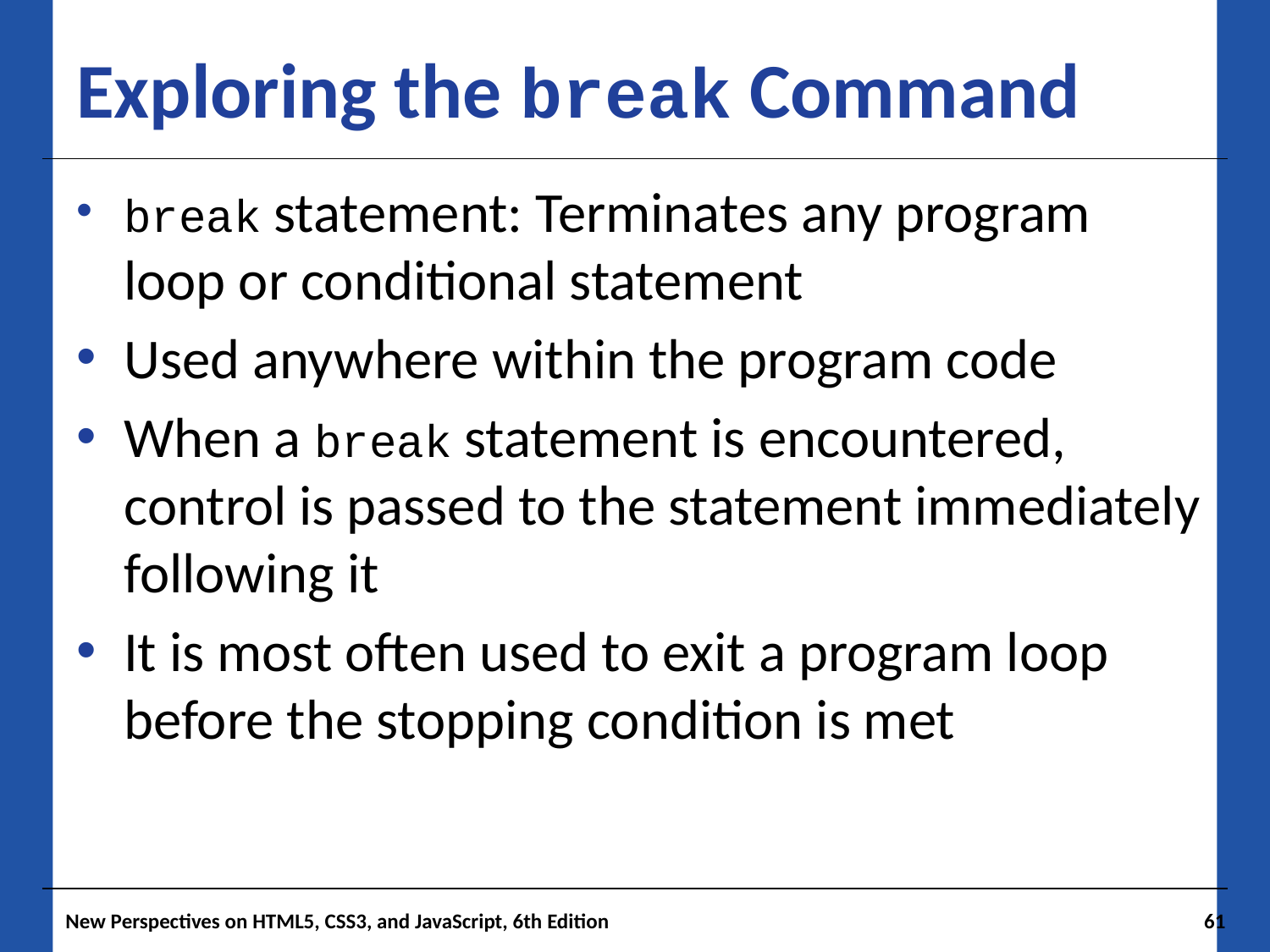

# Exploring the break Command
break statement: Terminates any program loop or conditional statement
Used anywhere within the program code
When a break statement is encountered, control is passed to the statement immediately following it
It is most often used to exit a program loop before the stopping condition is met
New Perspectives on HTML5, CSS3, and JavaScript, 6th Edition
61